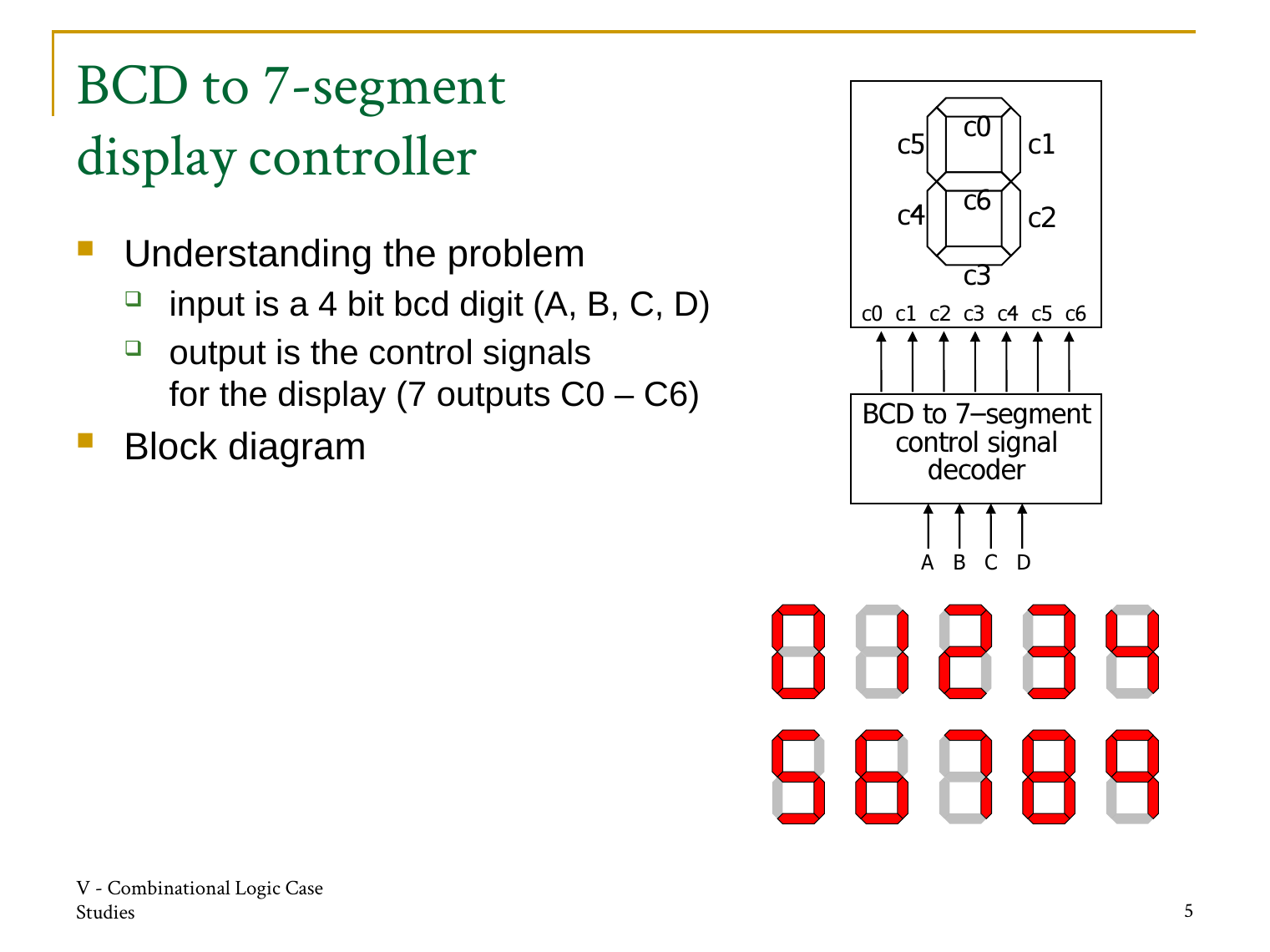

# BCD to 7-segment display controller

c0
c1
c5
c6
c4
c2
c3
Understanding the problem
input is a 4 bit bcd digit (A, B, C, D)
output is the control signals
for the display (7 outputs C0 – C6)
Block diagram
c0  c1  c2  c3  c4  c5  c6

BCD to 7–segment
control signal
decoder

A   B   C   D

V - Combinational Logic Case Studies
5